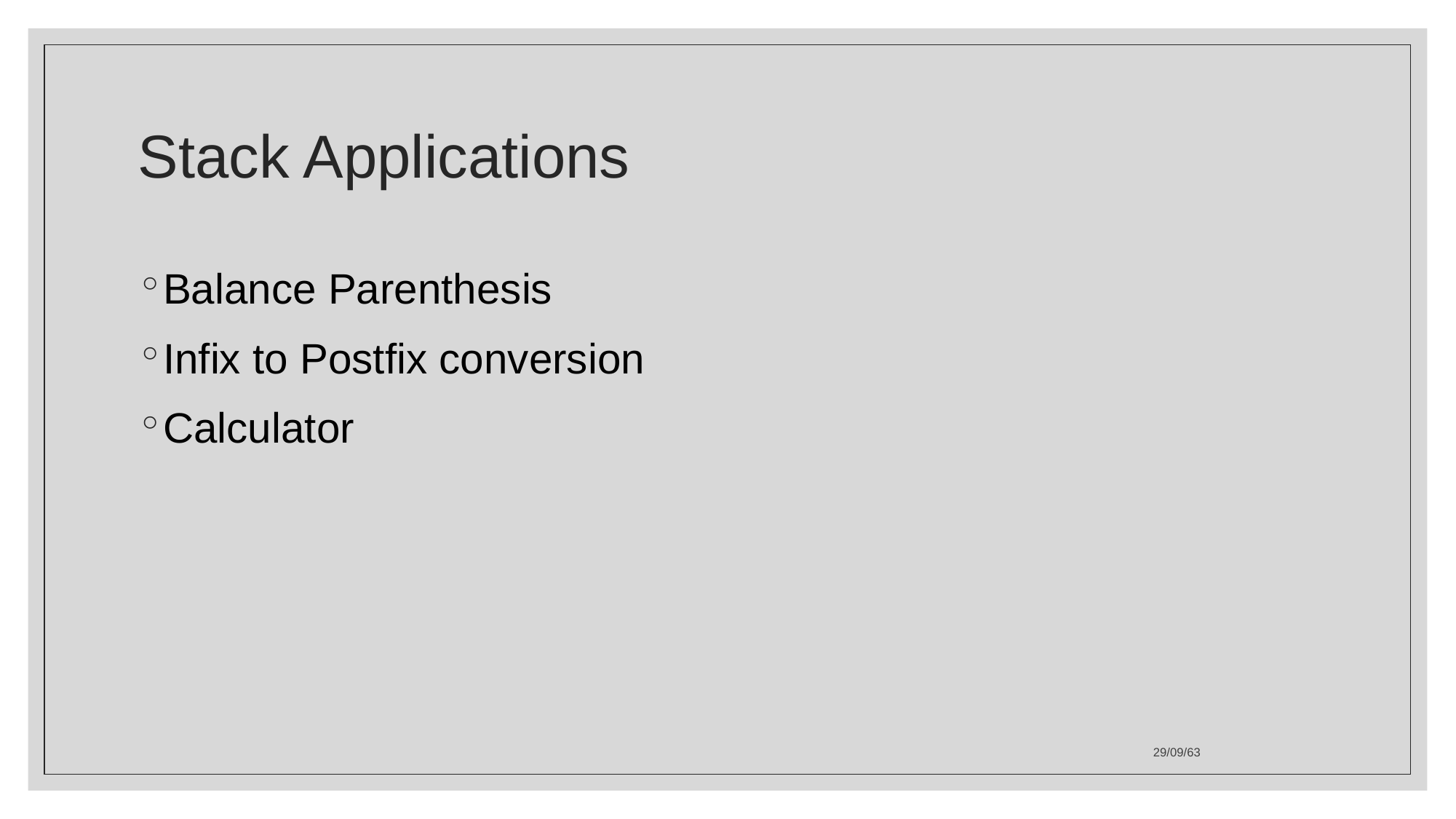

# Stack Applications
Balance Parenthesis
Infix to Postfix conversion
Calculator

29/09/63